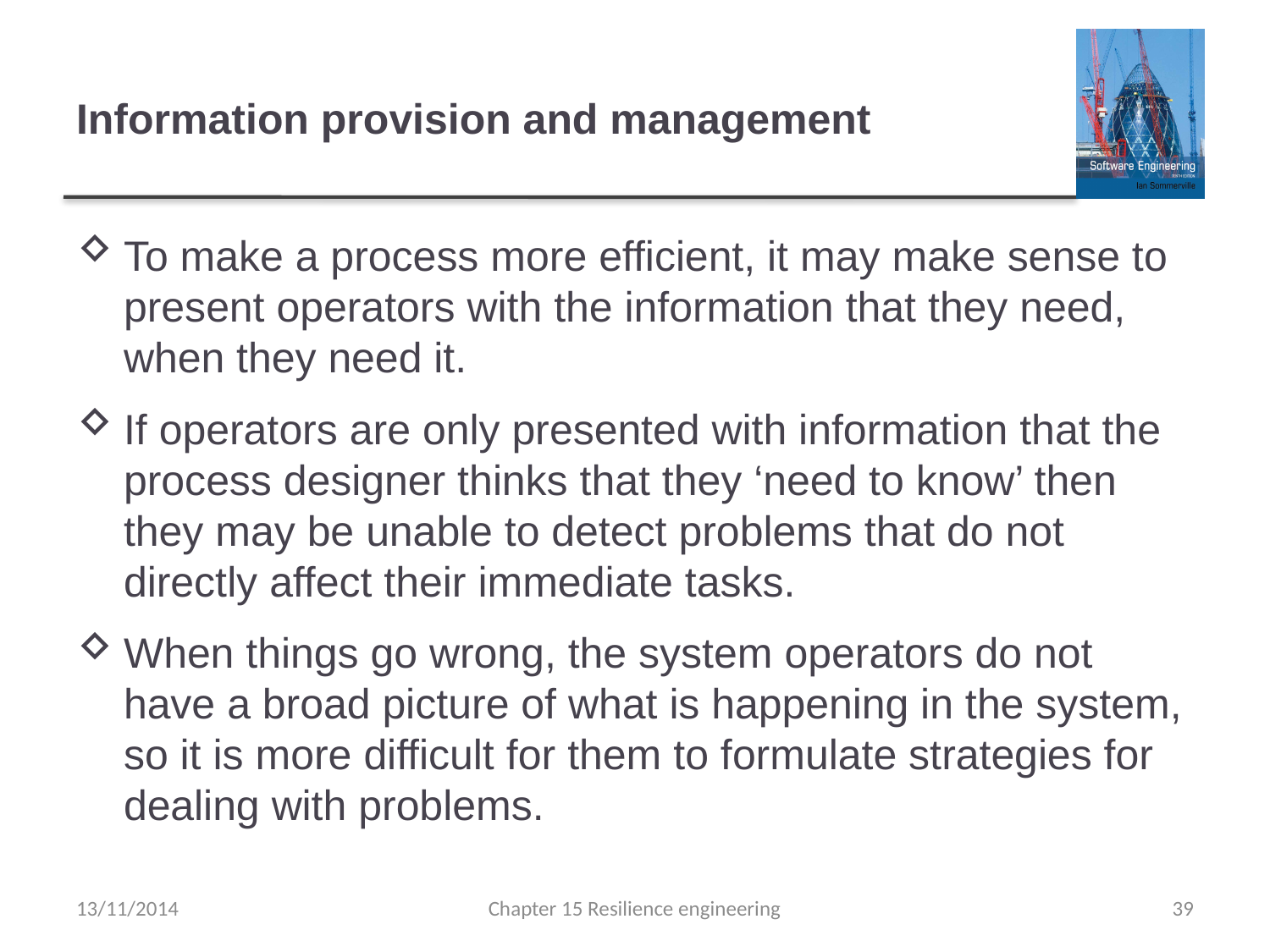

# Information provision and management
To make a process more efficient, it may make sense to present operators with the information that they need, when they need it.
If operators are only presented with information that the process designer thinks that they ‘need to know’ then they may be unable to detect problems that do not directly affect their immediate tasks.
When things go wrong, the system operators do not have a broad picture of what is happening in the system, so it is more difficult for them to formulate strategies for dealing with problems.
13/11/2014
Chapter 15 Resilience engineering
39